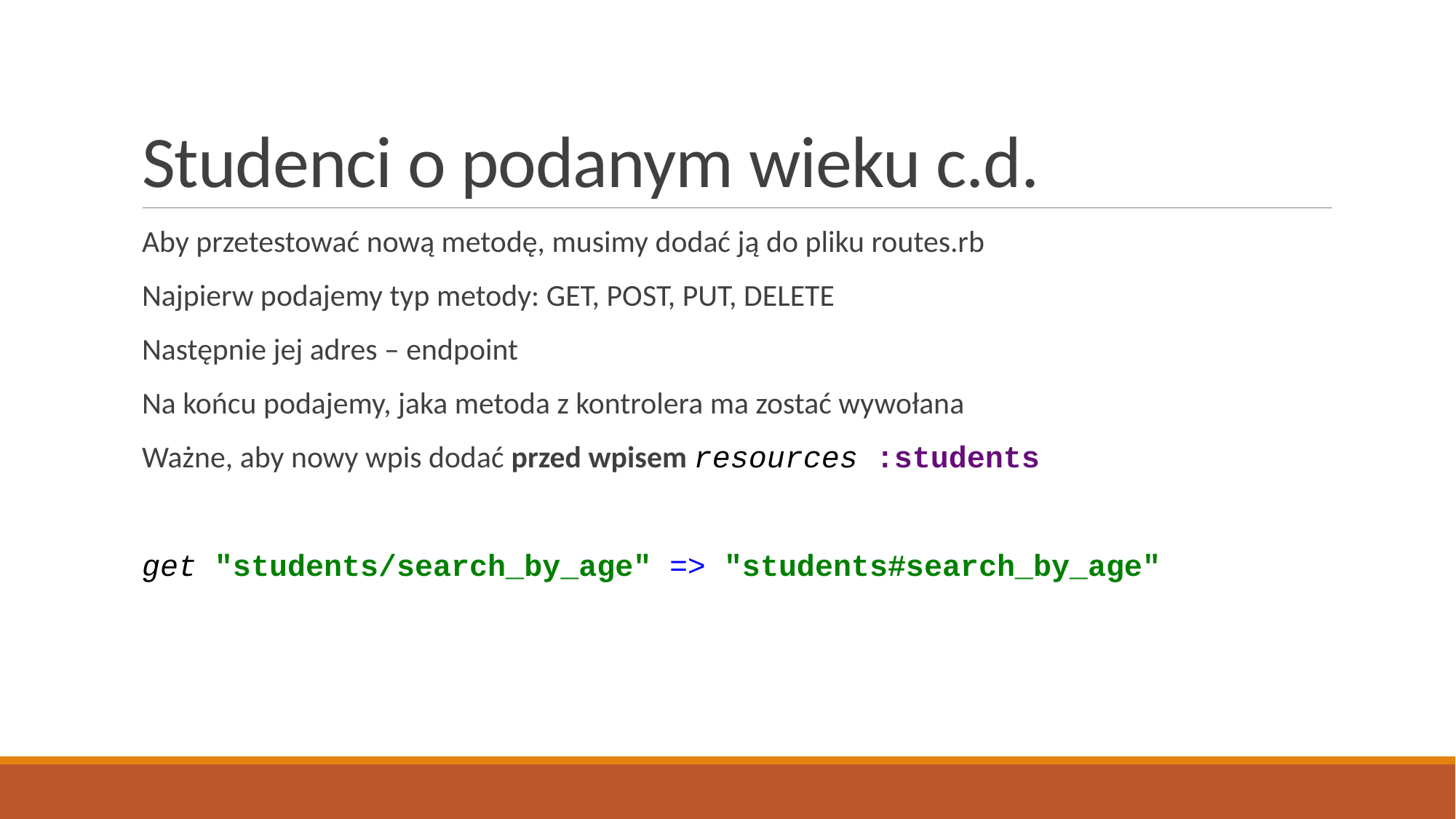

# Studenci o podanym wieku c.d.
Aby przetestować nową metodę, musimy dodać ją do pliku routes.rb
Najpierw podajemy typ metody: GET, POST, PUT, DELETE
Następnie jej adres – endpoint
Na końcu podajemy, jaka metoda z kontrolera ma zostać wywołana
Ważne, aby nowy wpis dodać przed wpisem resources :students

get "students/search_by_age" => "students#search_by_age"